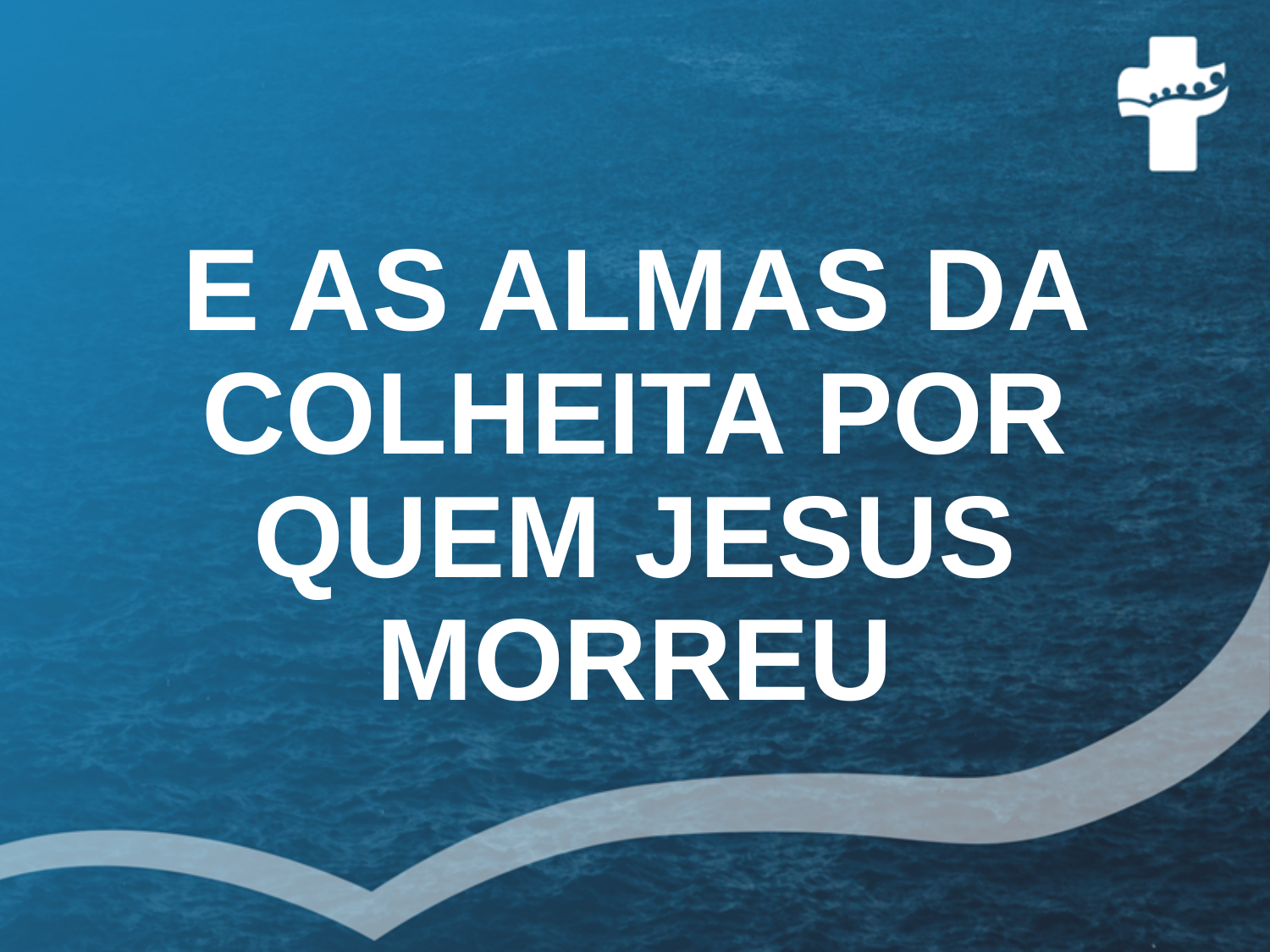

# E AS ALMAS DA COLHEITA POR QUEM JESUS MORREU